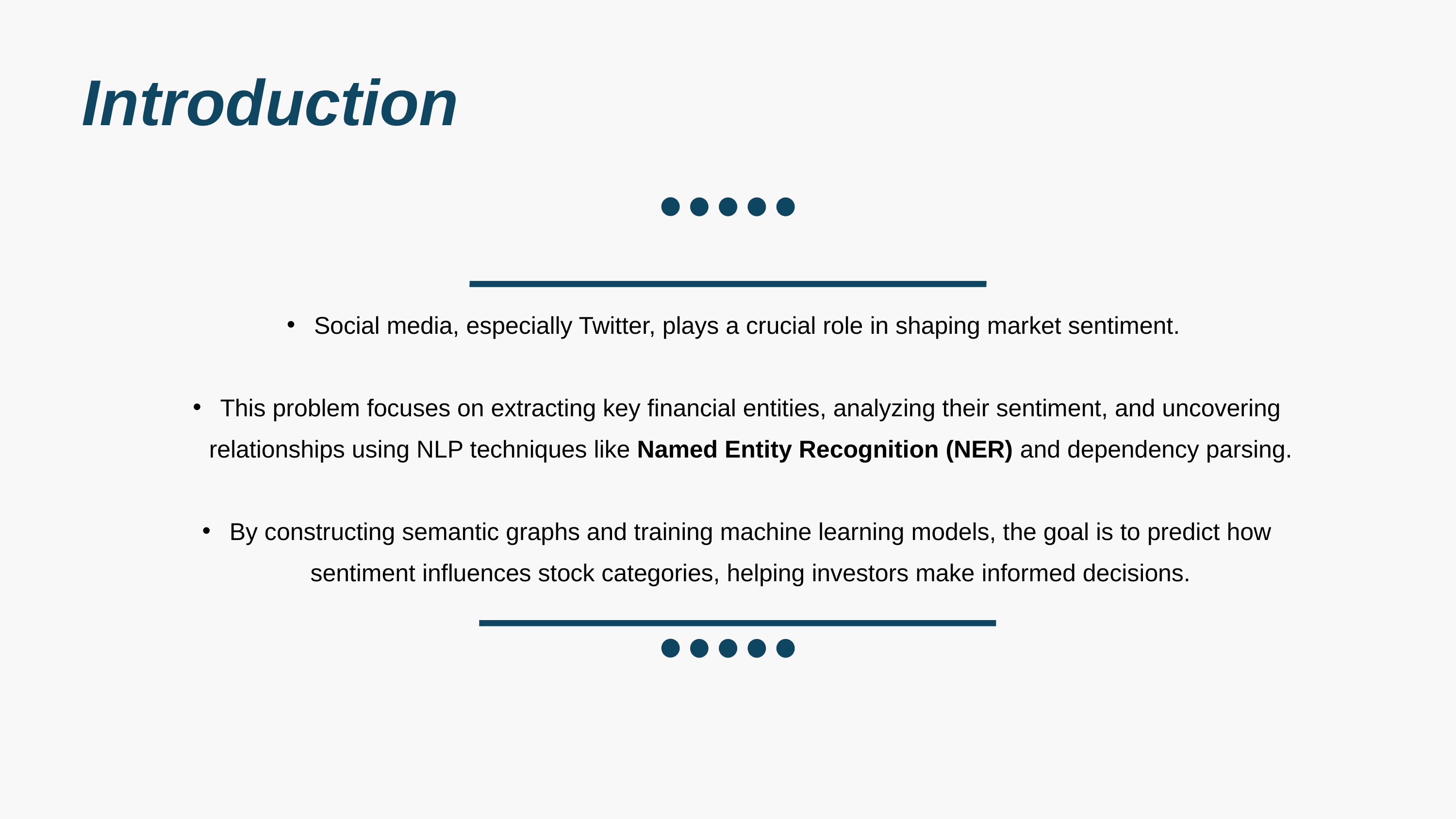

Introduction

Social media, especially Twitter, plays a crucial role in shaping market sentiment.

This problem focuses on extracting key financial entities, analyzing their sentiment, and uncovering relationships using NLP techniques like Named Entity Recognition (NER) and dependency parsing.

By constructing semantic graphs and training machine learning models, the goal is to predict how sentiment influences stock categories, helping investors make informed decisions.